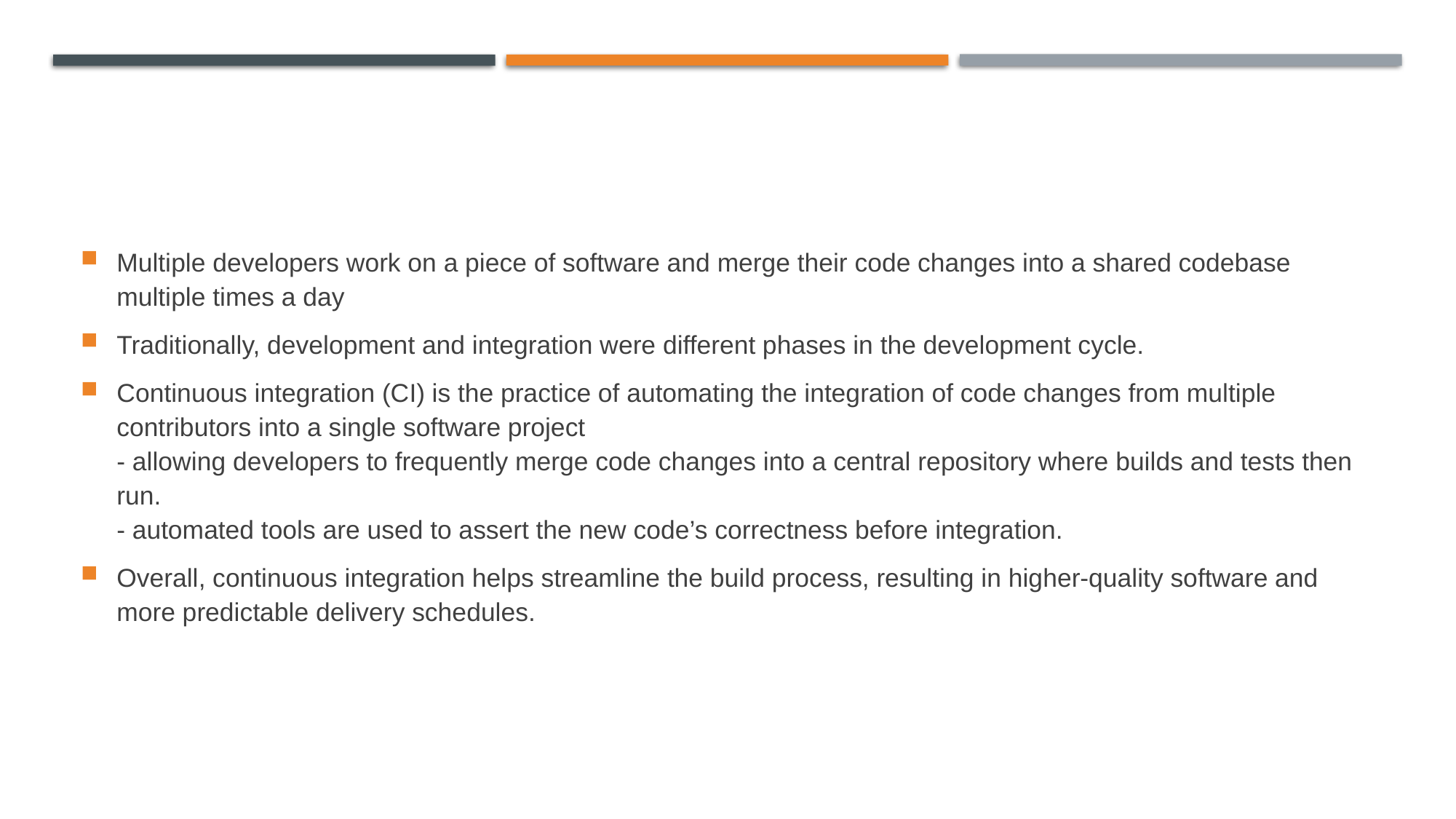

#
Multiple developers work on a piece of software and merge their code changes into a shared codebase multiple times a day
Traditionally, development and integration were different phases in the development cycle.
Continuous integration (CI) is the practice of automating the integration of code changes from multiple contributors into a single software project
- allowing developers to frequently merge code changes into a central repository where builds and tests then run.
- automated tools are used to assert the new code’s correctness before integration.
Overall, continuous integration helps streamline the build process, resulting in higher-quality software and more predictable delivery schedules.